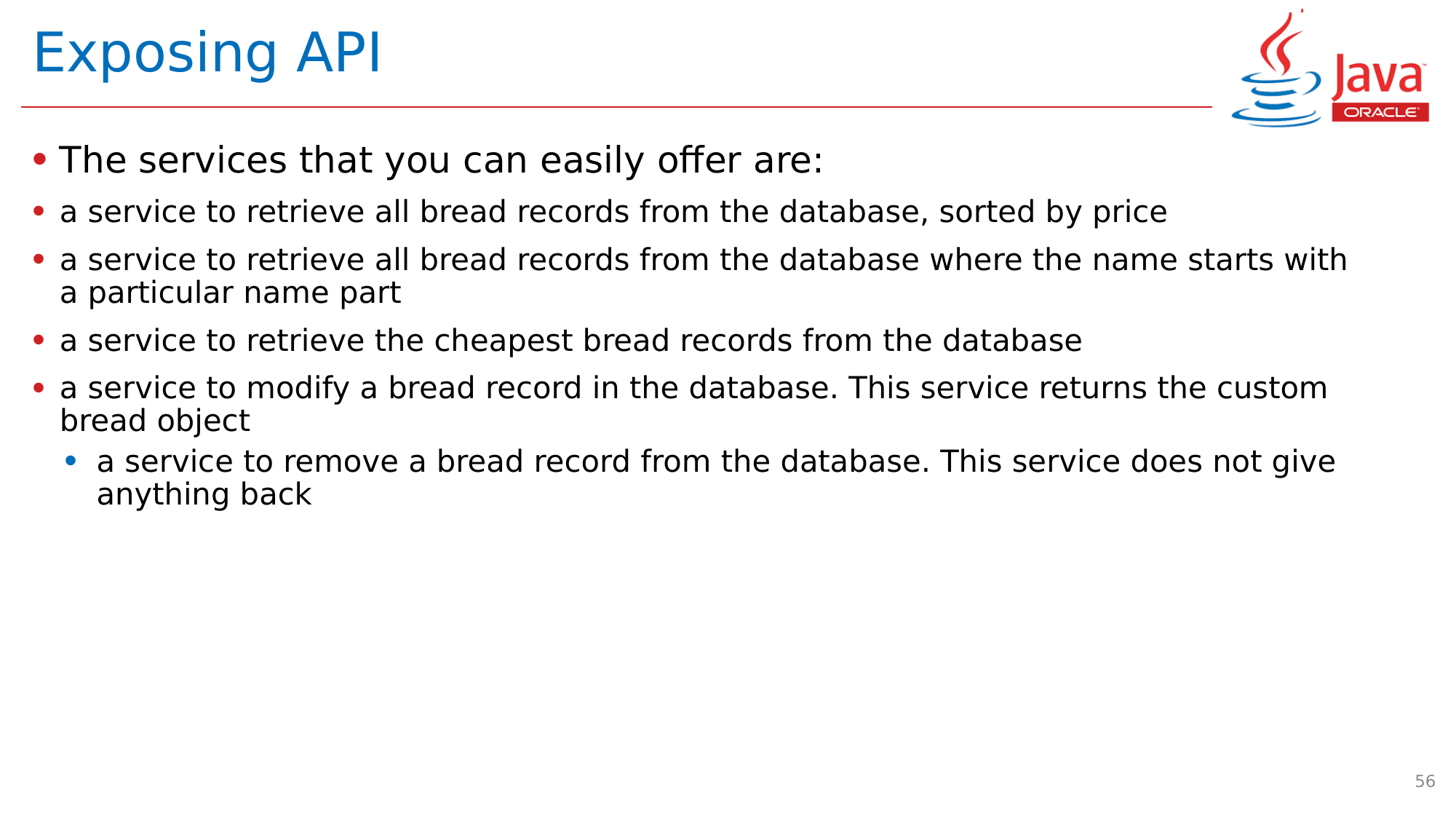

# Exposing API
The services that you can easily offer are:
a service to retrieve all bread records from the database, sorted by price
a service to retrieve all bread records from the database where the name starts with a particular name part
a service to retrieve the cheapest bread records from the database
a service to modify a bread record in the database. This service returns the custom bread object
a service to remove a bread record from the database. This service does not give anything back

56